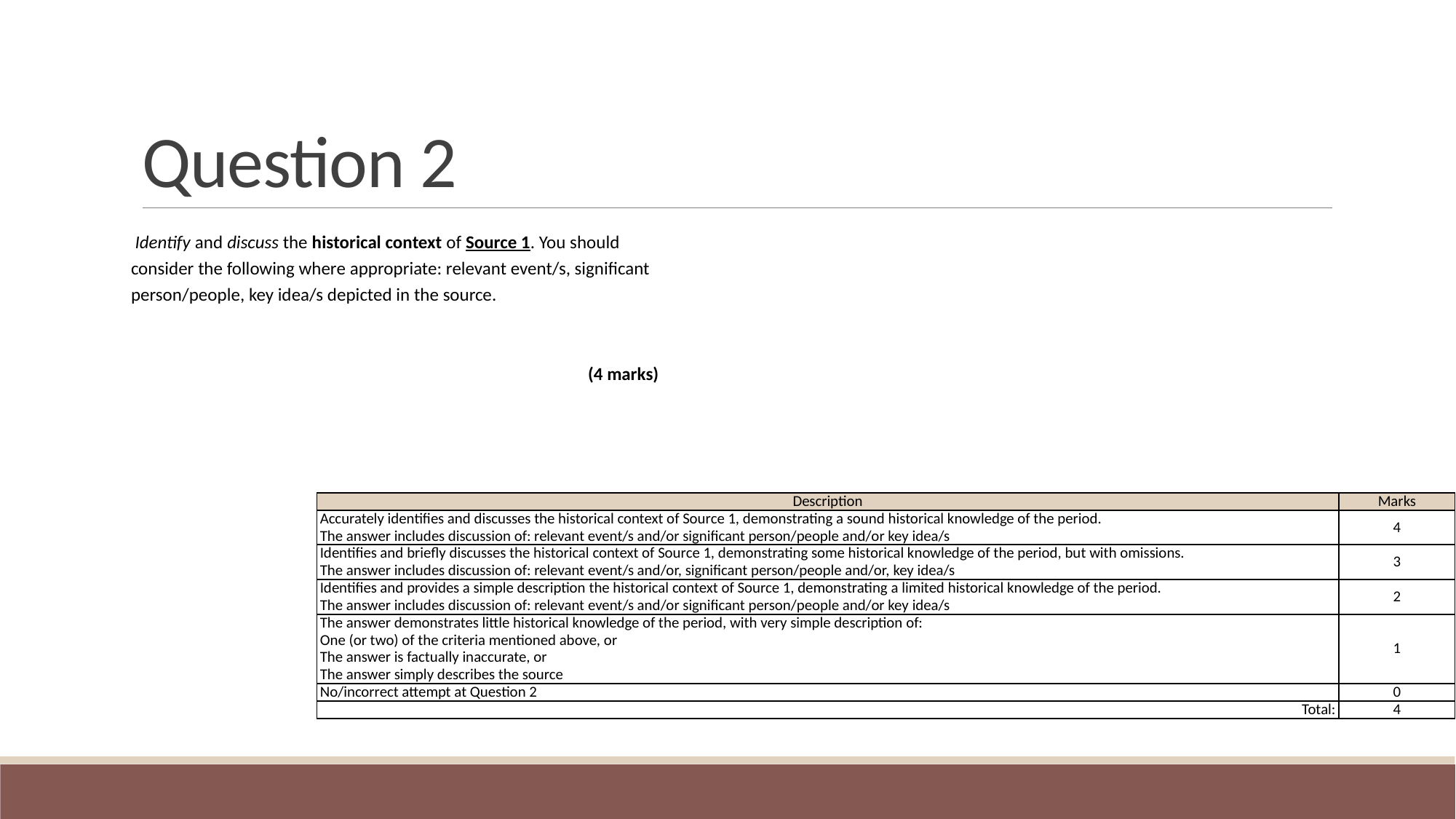

# Question 2
 Identify and discuss the historical context of Source 1. You should consider the following where appropriate: relevant event/s, significant person/people, key idea/s depicted in the source.
(4 marks)
| Description | Marks |
| --- | --- |
| Accurately identifies and discusses the historical context of Source 1, demonstrating a sound historical knowledge of the period. The answer includes discussion of: relevant event/s and/or significant person/people and/or key idea/s | 4 |
| Identifies and briefly discusses the historical context of Source 1, demonstrating some historical knowledge of the period, but with omissions. The answer includes discussion of: relevant event/s and/or, significant person/people and/or, key idea/s | 3 |
| Identifies and provides a simple description the historical context of Source 1, demonstrating a limited historical knowledge of the period. The answer includes discussion of: relevant event/s and/or significant person/people and/or key idea/s | 2 |
| The answer demonstrates little historical knowledge of the period, with very simple description of: One (or two) of the criteria mentioned above, or The answer is factually inaccurate, or The answer simply describes the source | 1 |
| No/incorrect attempt at Question 2 | 0 |
| Total: | 4 |